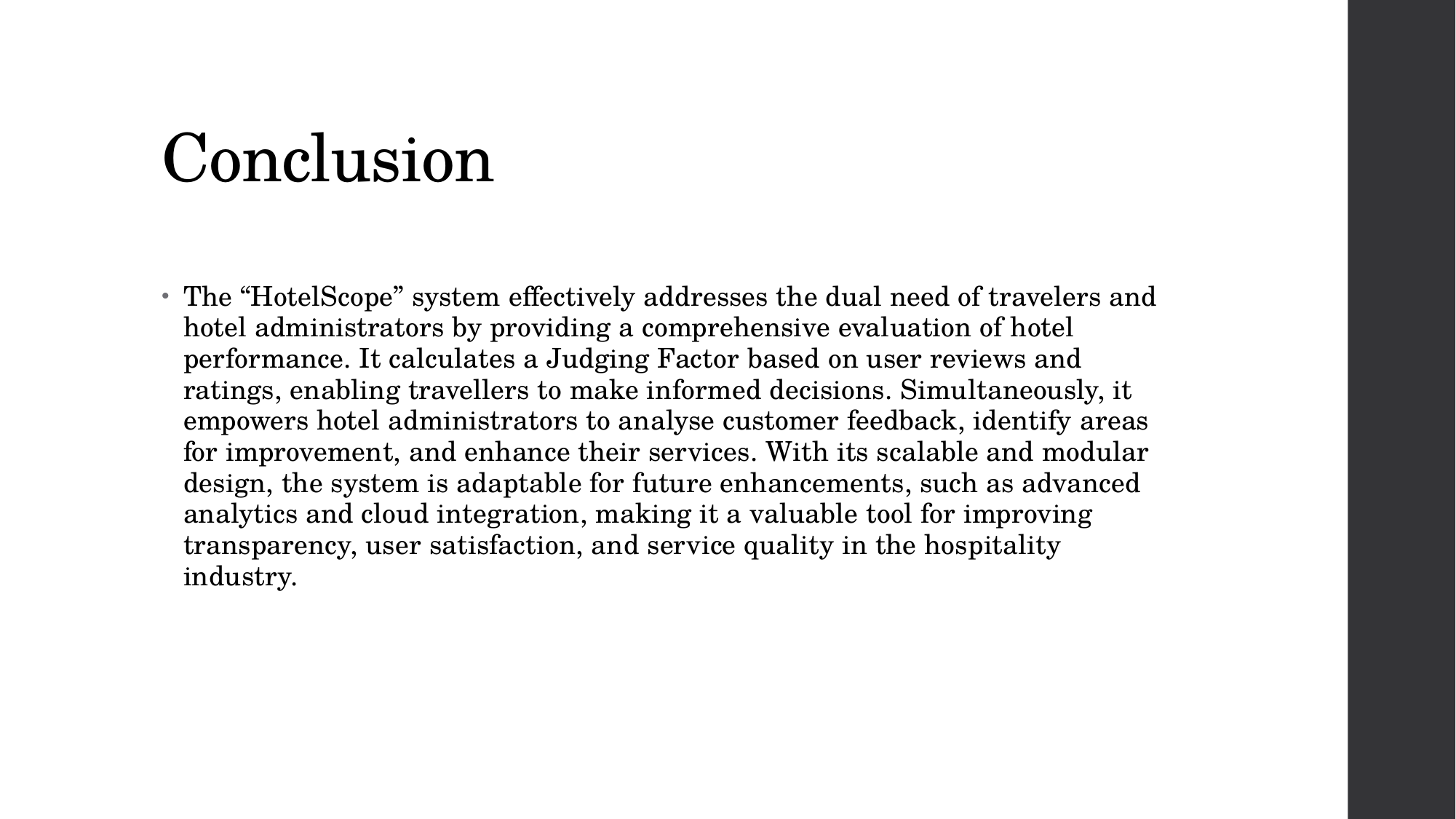

# Conclusion

The “HotelScope” system effectively addresses the dual need of travelers and hotel administrators by providing a comprehensive evaluation of hotel performance. It calculates a Judging Factor based on user reviews and ratings, enabling travellers to make informed decisions. Simultaneously, it empowers hotel administrators to analyse customer feedback, identify areas for improvement, and enhance their services. With its scalable and modular design, the system is adaptable for future enhancements, such as advanced analytics and cloud integration, making it a valuable tool for improving transparency, user satisfaction, and service quality in the hospitality industry.